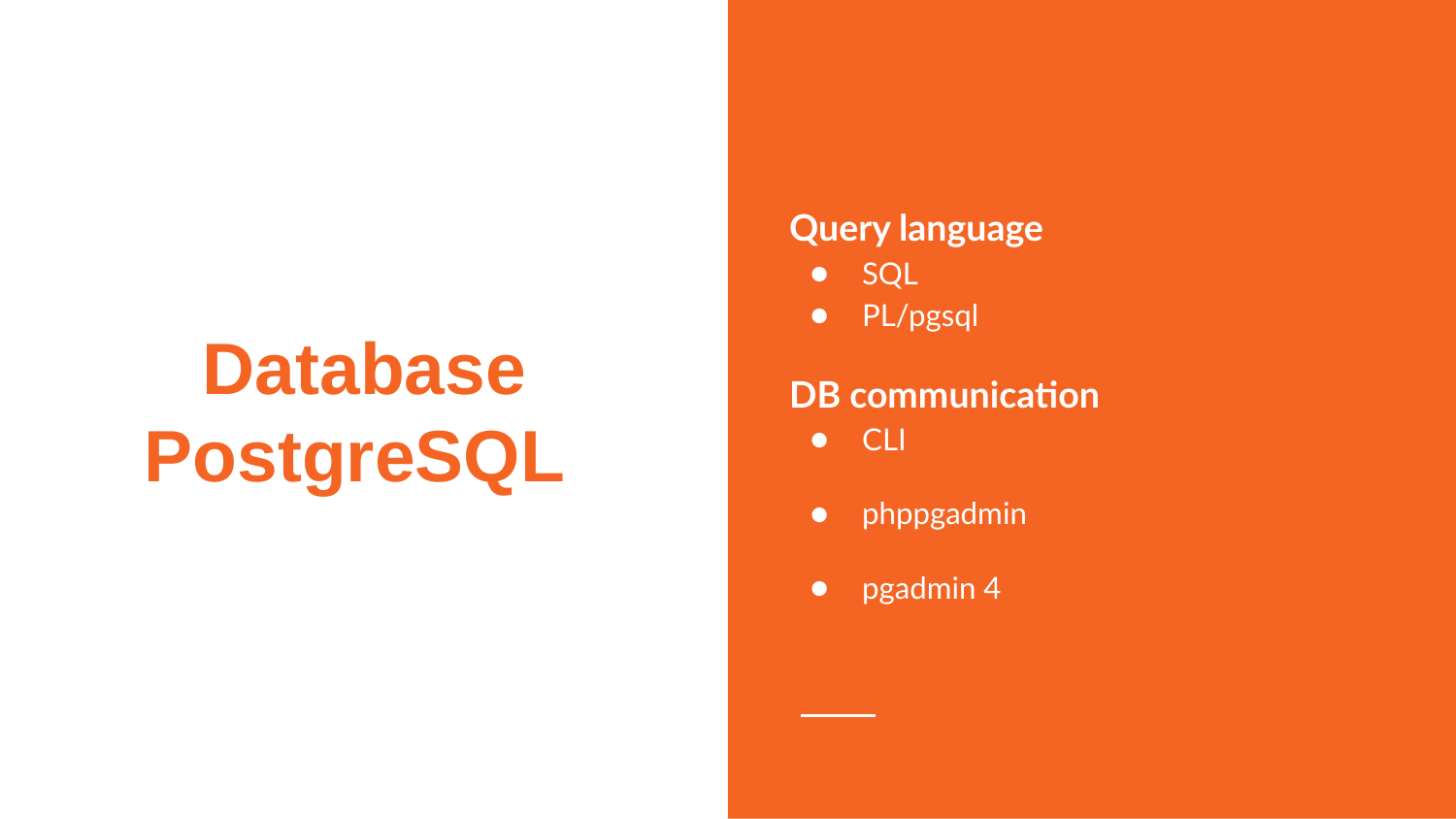

Query language
SQL
PL/pgsql
DB communication
CLI
phppgadmin
pgadmin 4
# Database
PostgreSQL